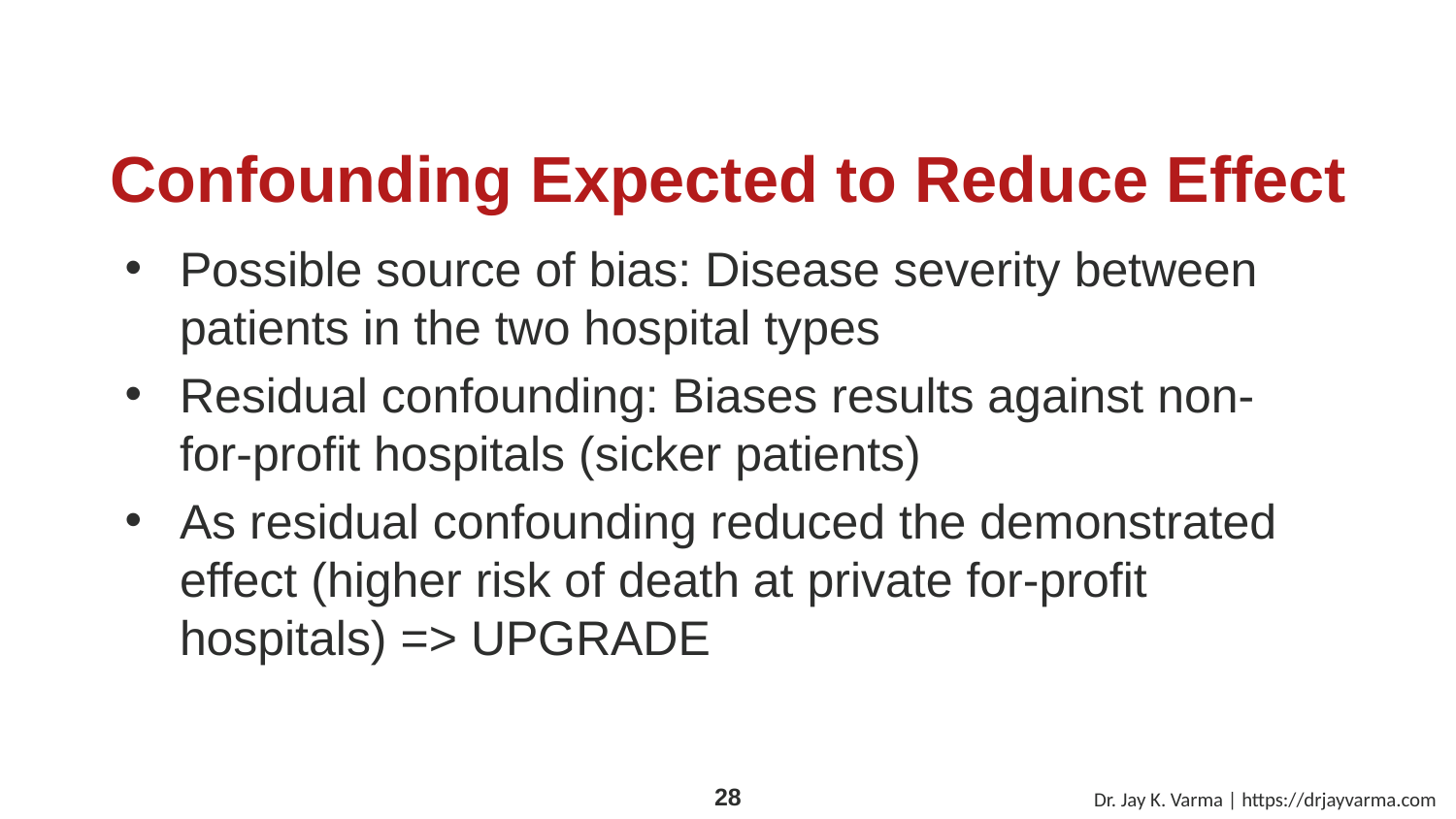

# Confounding Expected to Reduce Effect
Possible source of bias: Disease severity between patients in the two hospital types
Residual confounding: Biases results against non-for-profit hospitals (sicker patients)
As residual confounding reduced the demonstrated effect (higher risk of death at private for-profit hospitals) => UPGRADE

Dr. Jay K. Varma | https://drjayvarma.com